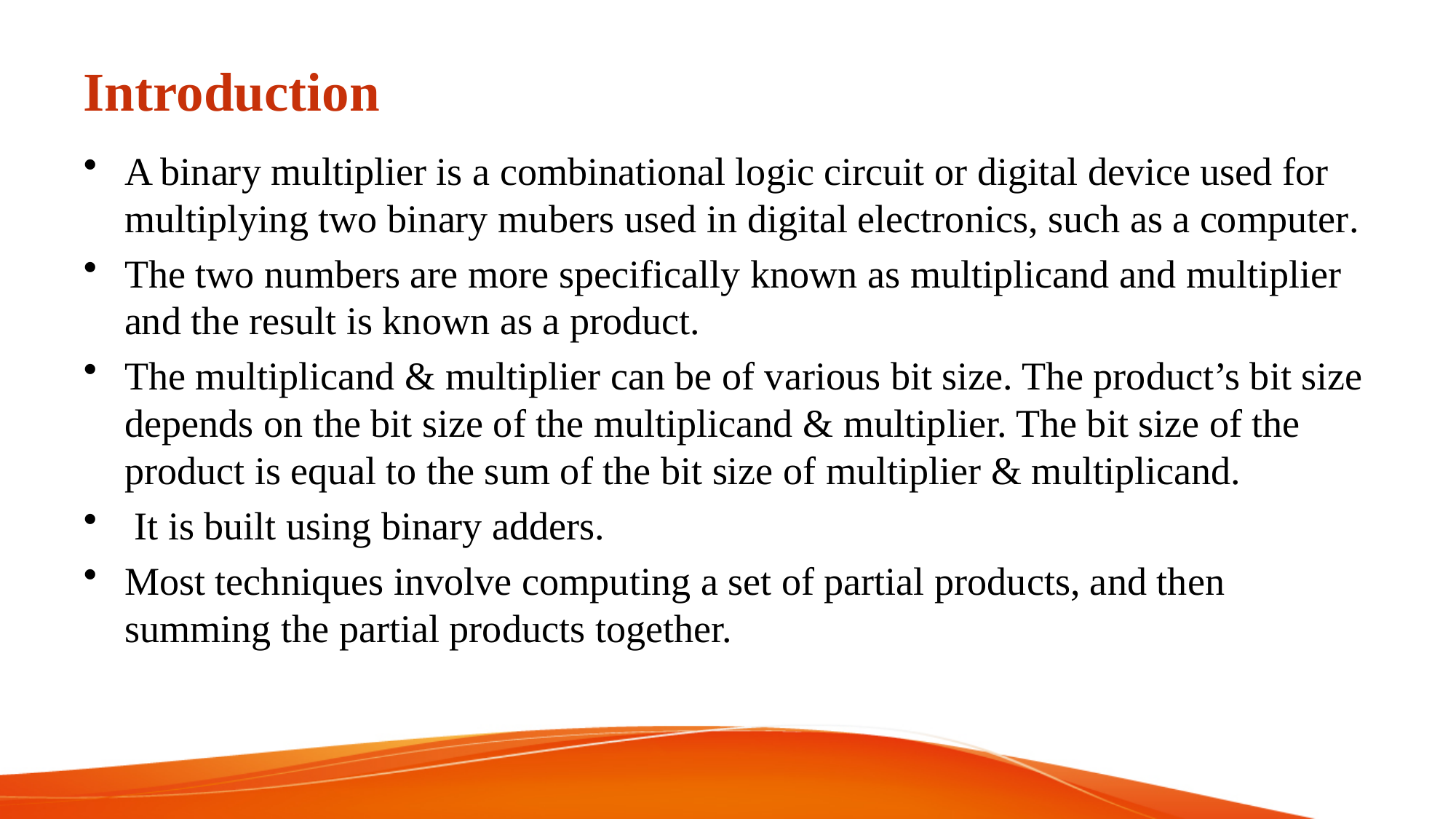

# Introduction
A binary multiplier is a combinational logic circuit or digital device used for multiplying two binary mubers used in digital electronics, such as a computer.
The two numbers are more specifically known as multiplicand and multiplier and the result is known as a product.
The multiplicand & multiplier can be of various bit size. The product’s bit size depends on the bit size of the multiplicand & multiplier. The bit size of the product is equal to the sum of the bit size of multiplier & multiplicand.
 It is built using binary adders.
Most techniques involve computing a set of partial products, and then summing the partial products together.